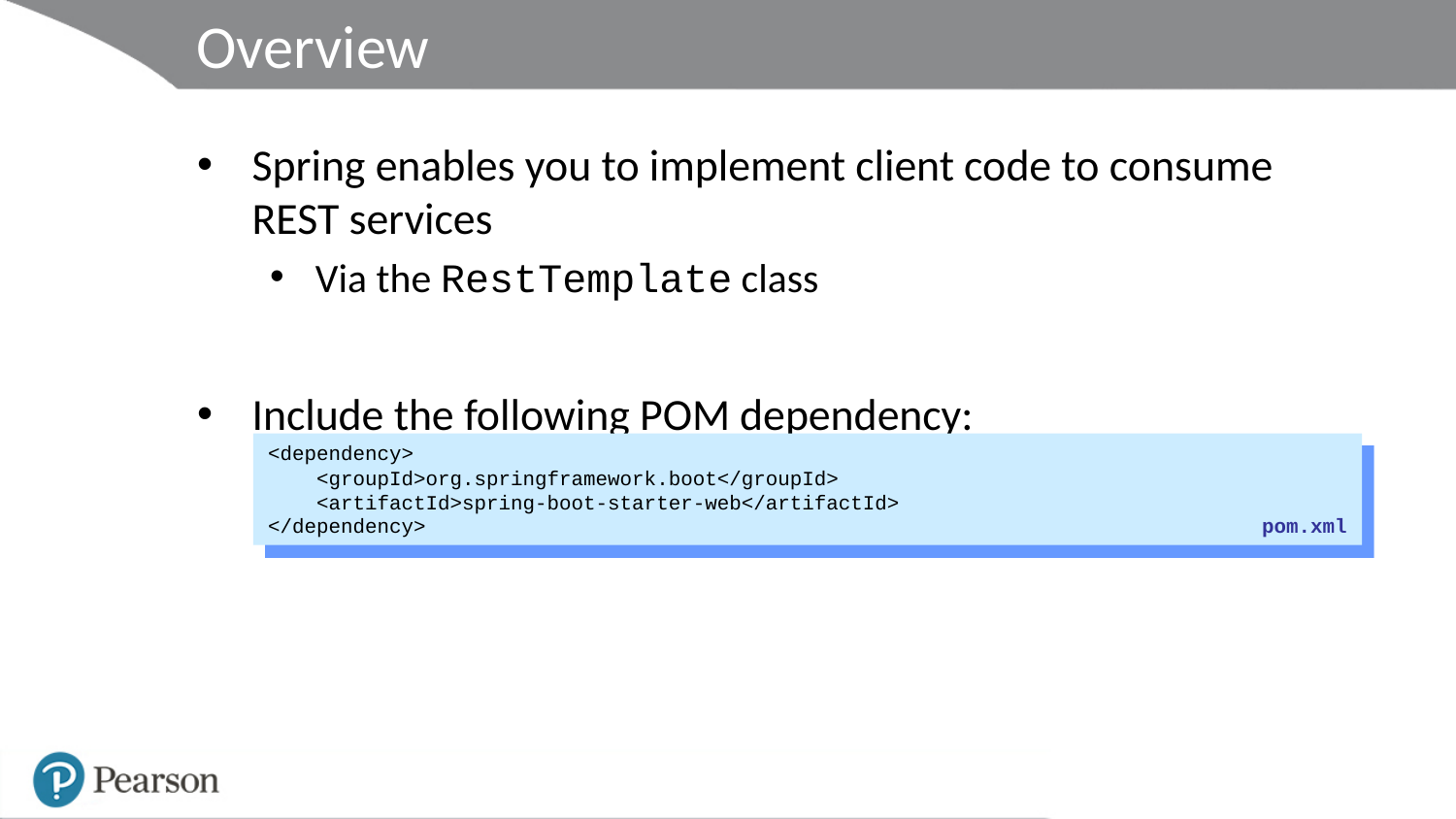

# Overview
Spring enables you to implement client code to consume REST services
Via the RestTemplate class

Include the following POM dependency:
<dependency>
    <groupId>org.springframework.boot</groupId>
    <artifactId>spring-boot-starter-web</artifactId>
</dependency>
pom.xml